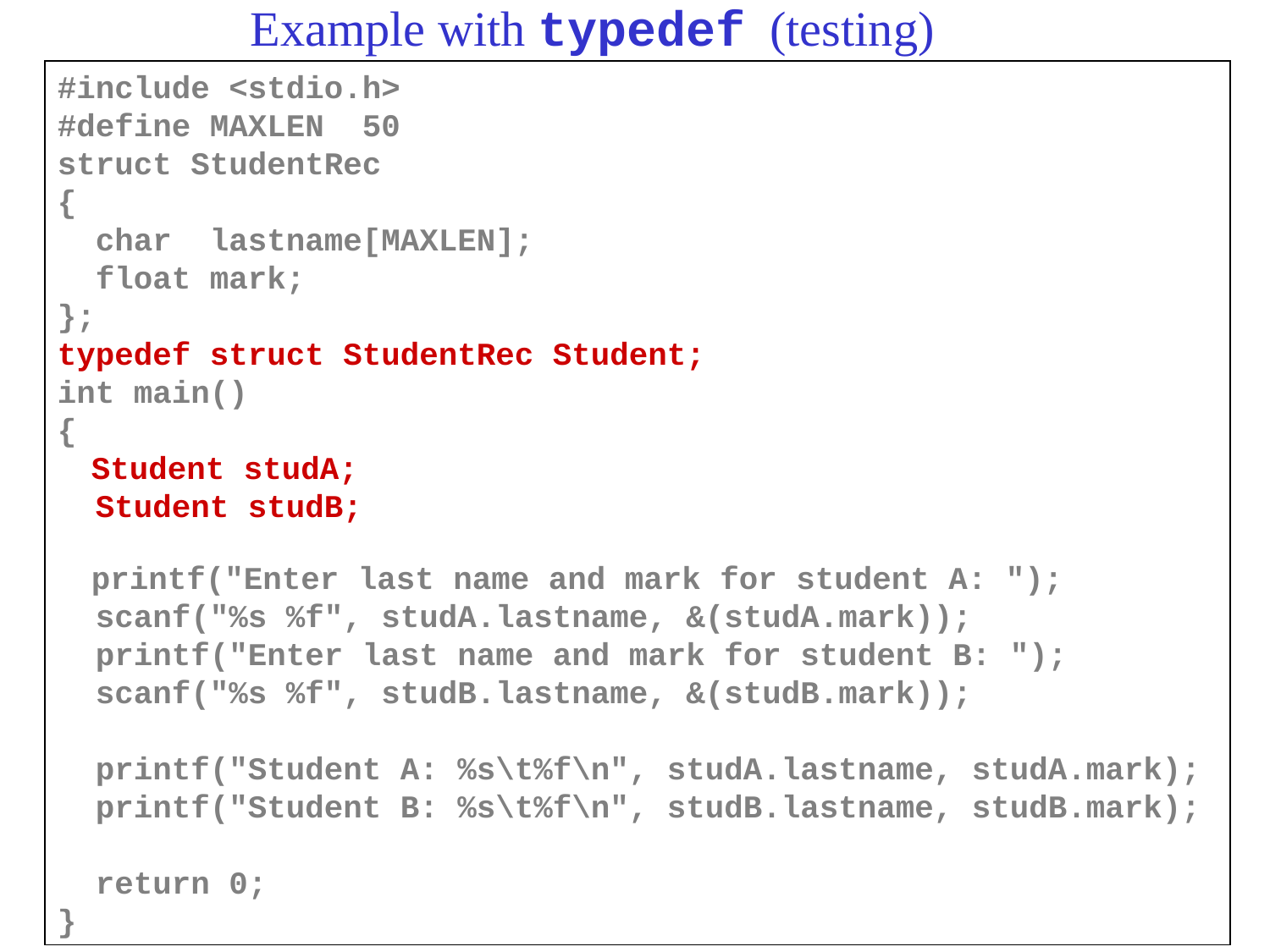

# Example with typedef  (testing)
#include <stdio.h>
#define MAXLEN  50
struct StudentRec
{
  char  lastname[MAXLEN];
  float mark;
};
typedef struct StudentRec Student;
int main()
{
  Student studA;
  Student studB;

  printf("Enter last name and mark for student A: ");
  scanf("%s %f", studA.lastname, &(studA.mark));
  printf("Enter last name and mark for student B: ");
  scanf("%s %f", studB.lastname, &(studB.mark));

  printf("Student A: %s\t%f\n", studA.lastname, studA.mark);
  printf("Student B: %s\t%f\n", studB.lastname, studB.mark);

  return 0;
}